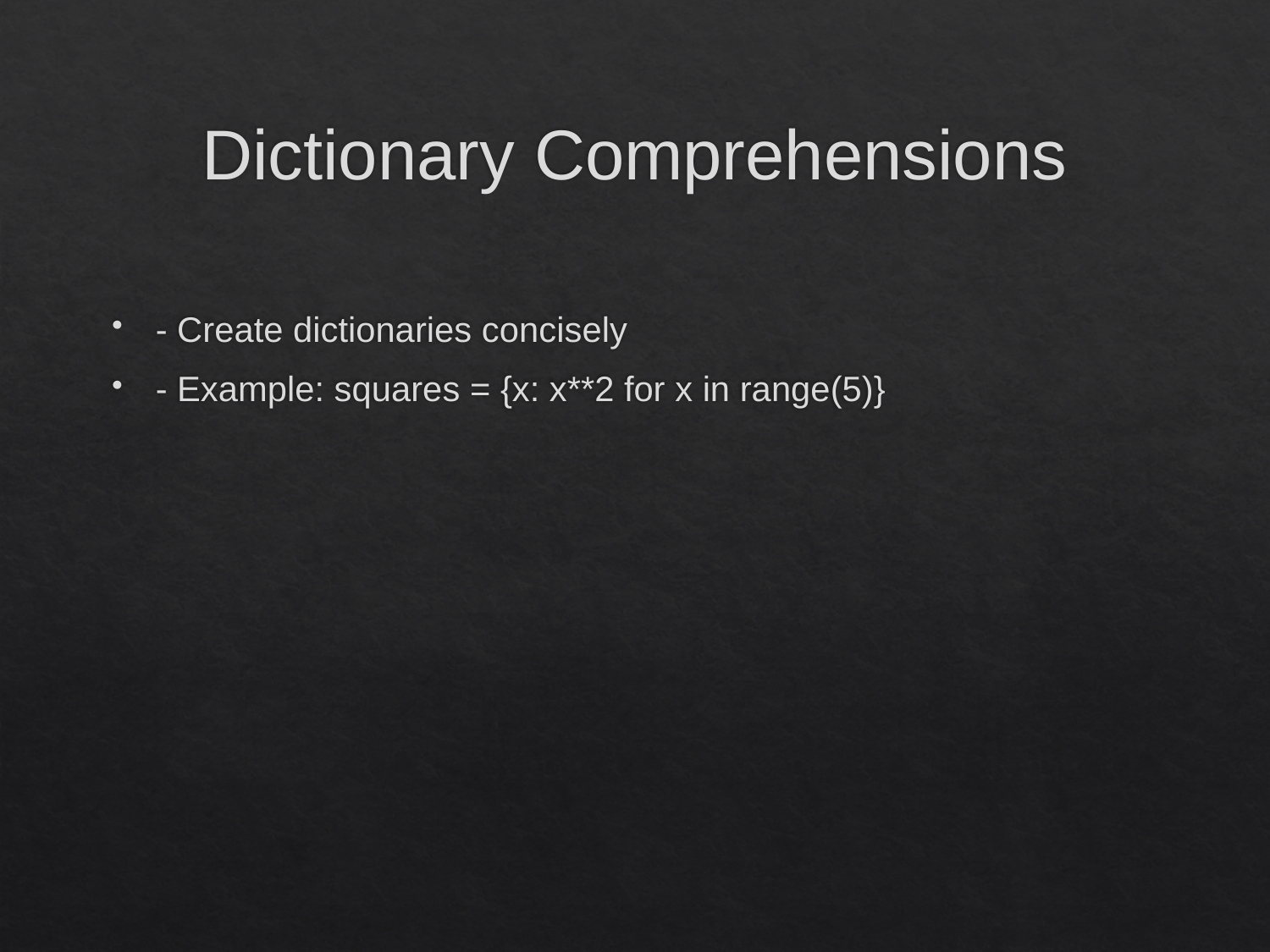

# Dictionary Comprehensions

- Create dictionaries concisely
- Example: squares = {x: x**2 for x in range(5)}